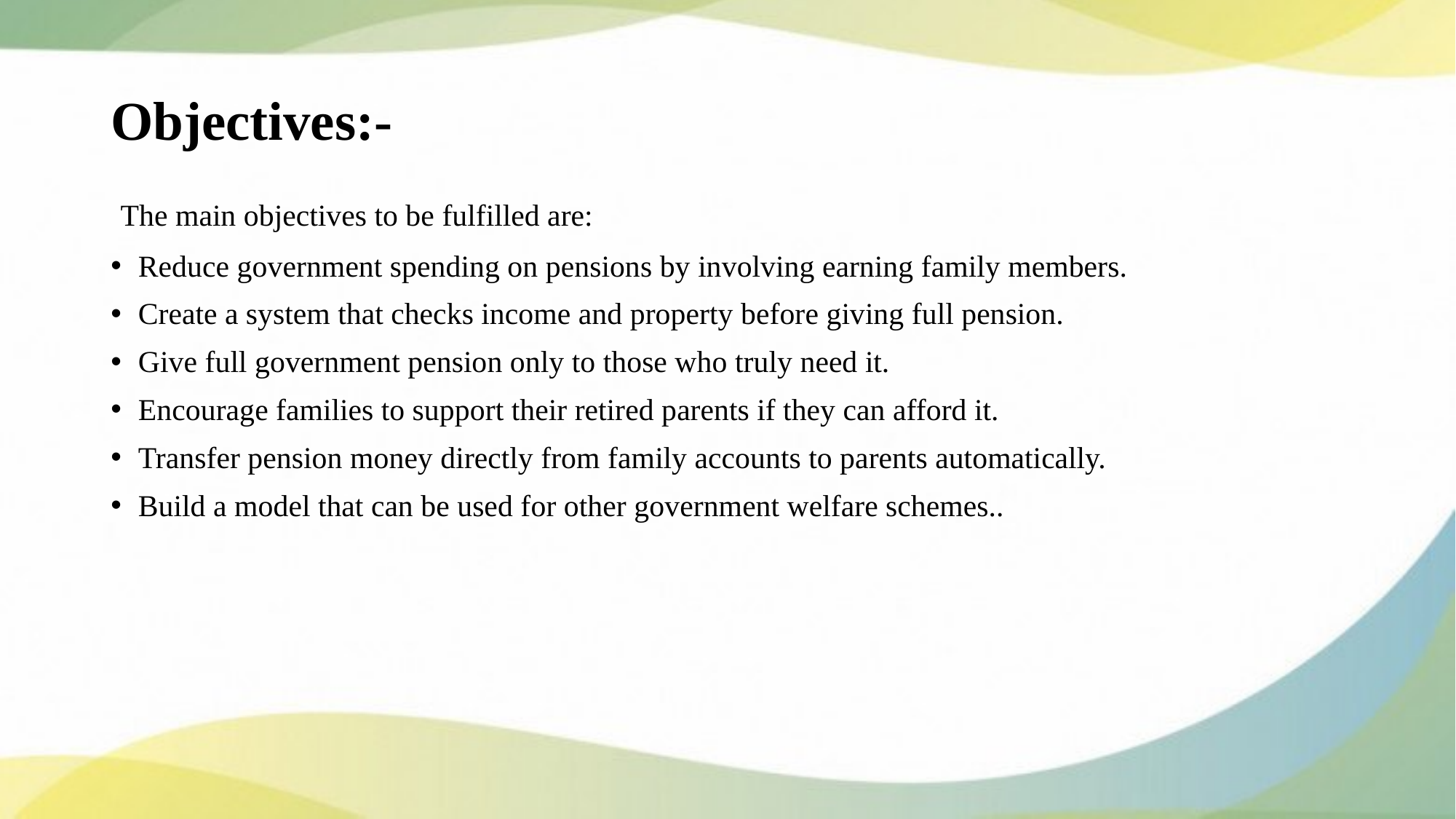

# Objectives:-
 The main objectives to be fulfilled are:
Reduce government spending on pensions by involving earning family members.
Create a system that checks income and property before giving full pension.
Give full government pension only to those who truly need it.
Encourage families to support their retired parents if they can afford it.
Transfer pension money directly from family accounts to parents automatically.
Build a model that can be used for other government welfare schemes..